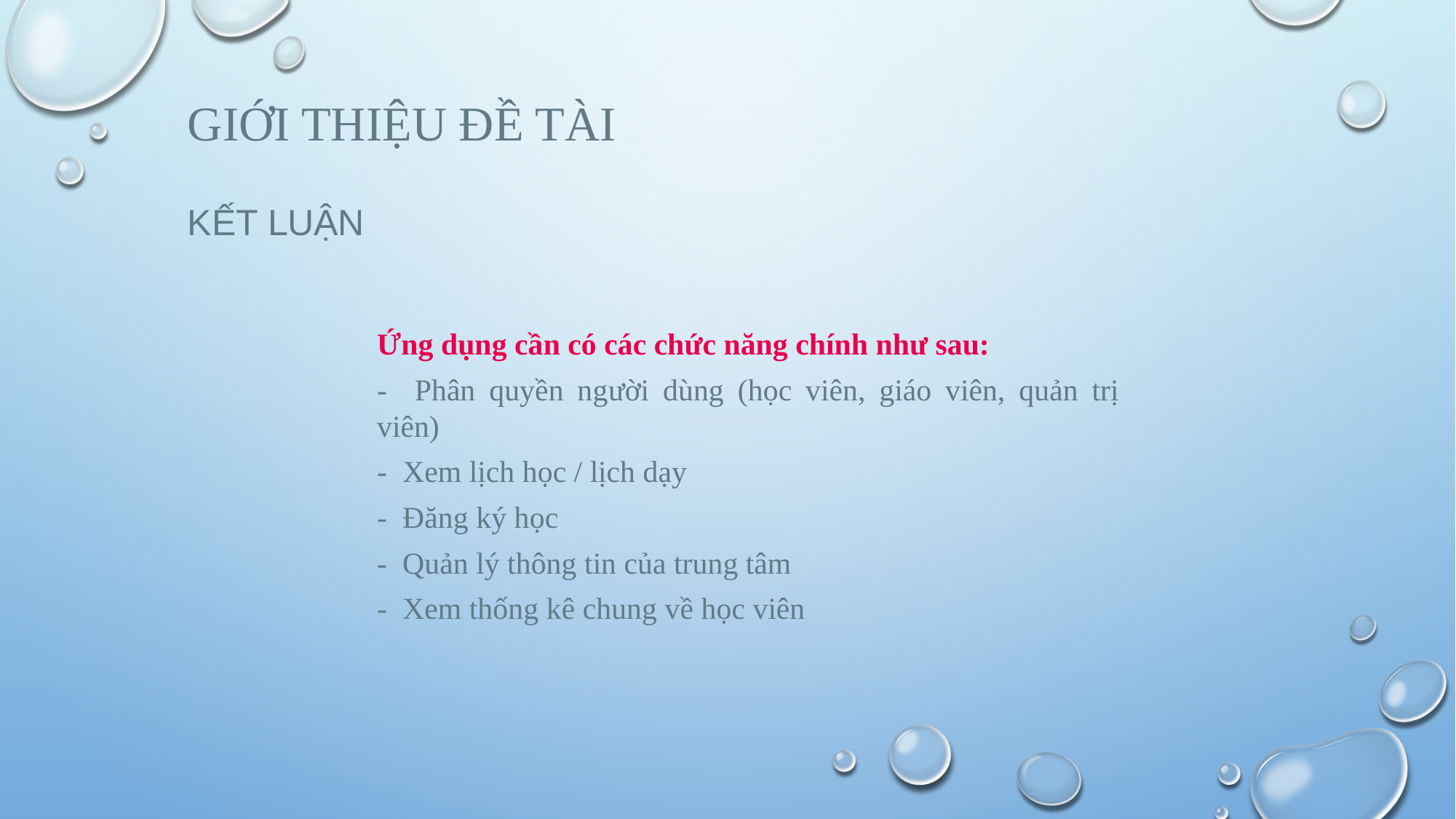

# Giới thiệu đề tài
KẾT LUẬN
Ứng dụng cần có các chức năng chính như sau:
-  Phân quyền người dùng (học viên, giáo viên, quản trị viên)
-  Xem lịch học / lịch dạy
-  Đăng ký học
-  Quản lý thông tin của trung tâm
-  Xem thống kê chung về học viên